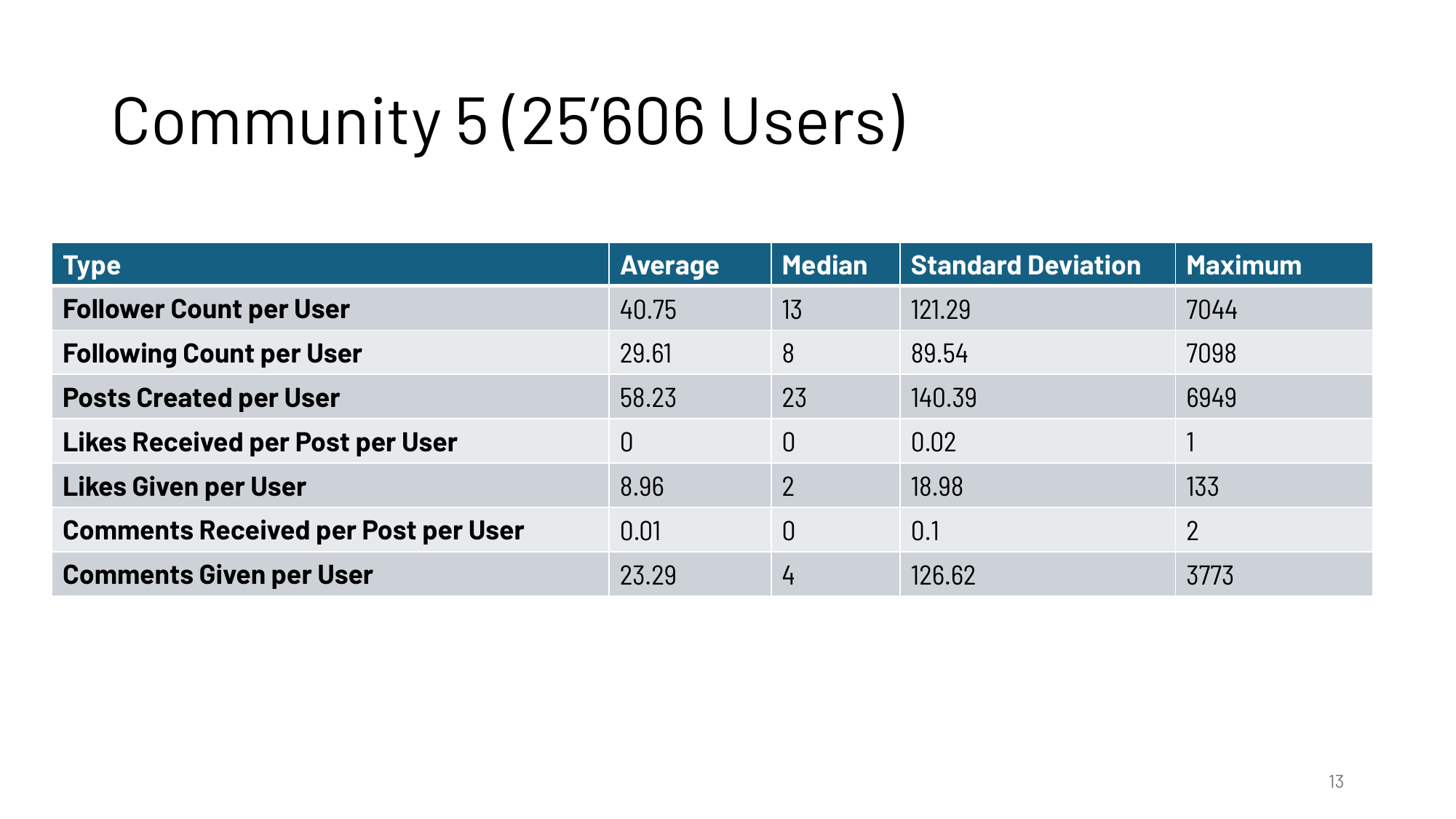

# Community 5 (25’606 Users)
| Type | Average | Median | Standard Deviation | Maximum |
| --- | --- | --- | --- | --- |
| Follower Count per User | 40.75 | 13 | 121.29 | 7044 |
| Following Count per User | 29.61 | 8 | 89.54 | 7098 |
| Posts Created per User | 58.23 | 23 | 140.39 | 6949 |
| Likes Received per Post per User | 0 | 0 | 0.02 | 1 |
| Likes Given per User | 8.96 | 2 | 18.98 | 133 |
| Comments Received per Post per User | 0.01 | 0 | 0.1 | 2 |
| Comments Given per User | 23.29 | 4 | 126.62 | 3773 |
13